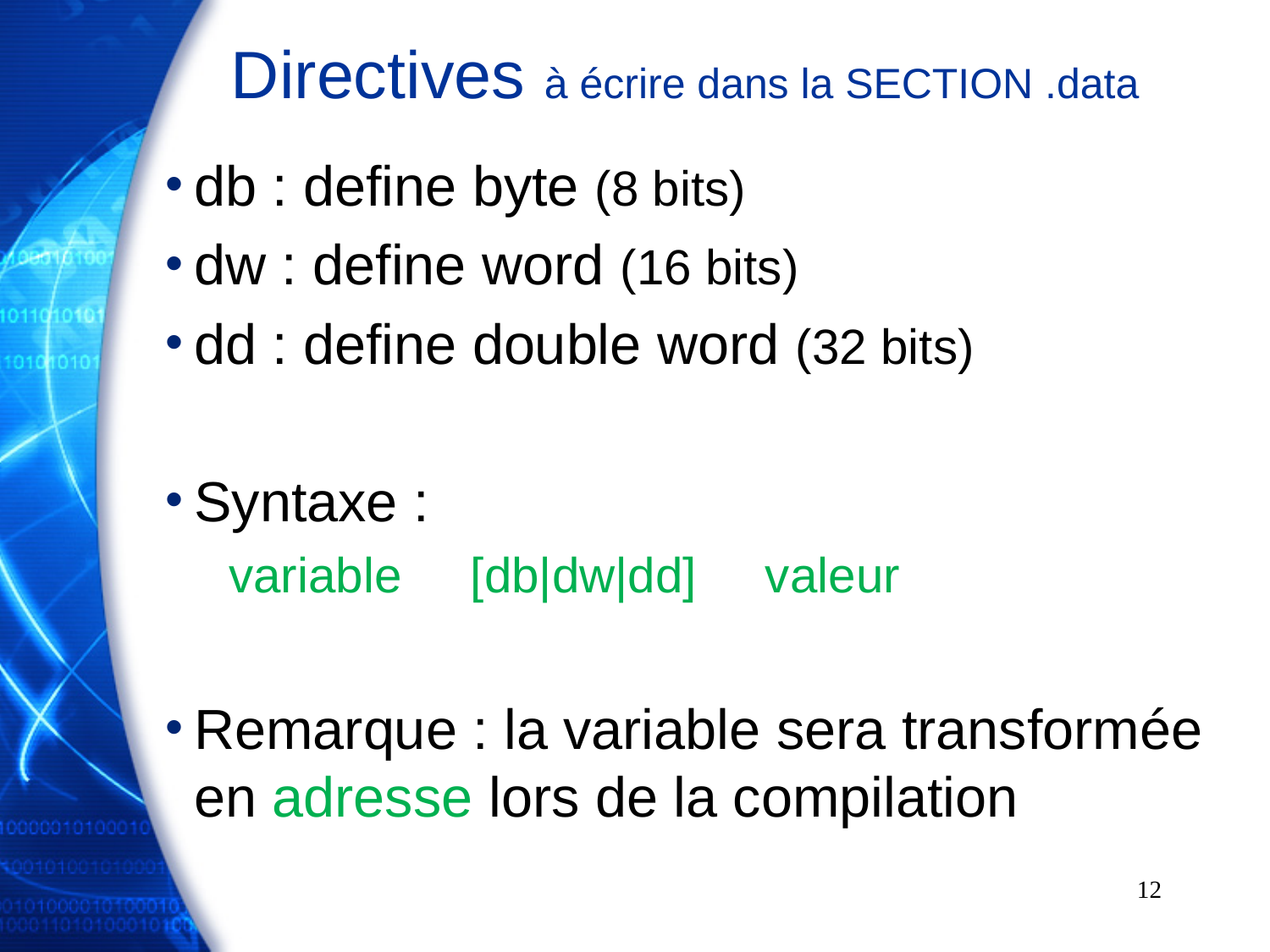

# Directives à écrire dans la SECTION .data
db : define byte (8 bits)
dw : define word (16 bits)
dd : define double word (32 bits)

Syntaxe :
variable     [db|dw|dd]     valeur

Remarque : la variable sera transformée en adresse lors de la compilation
12